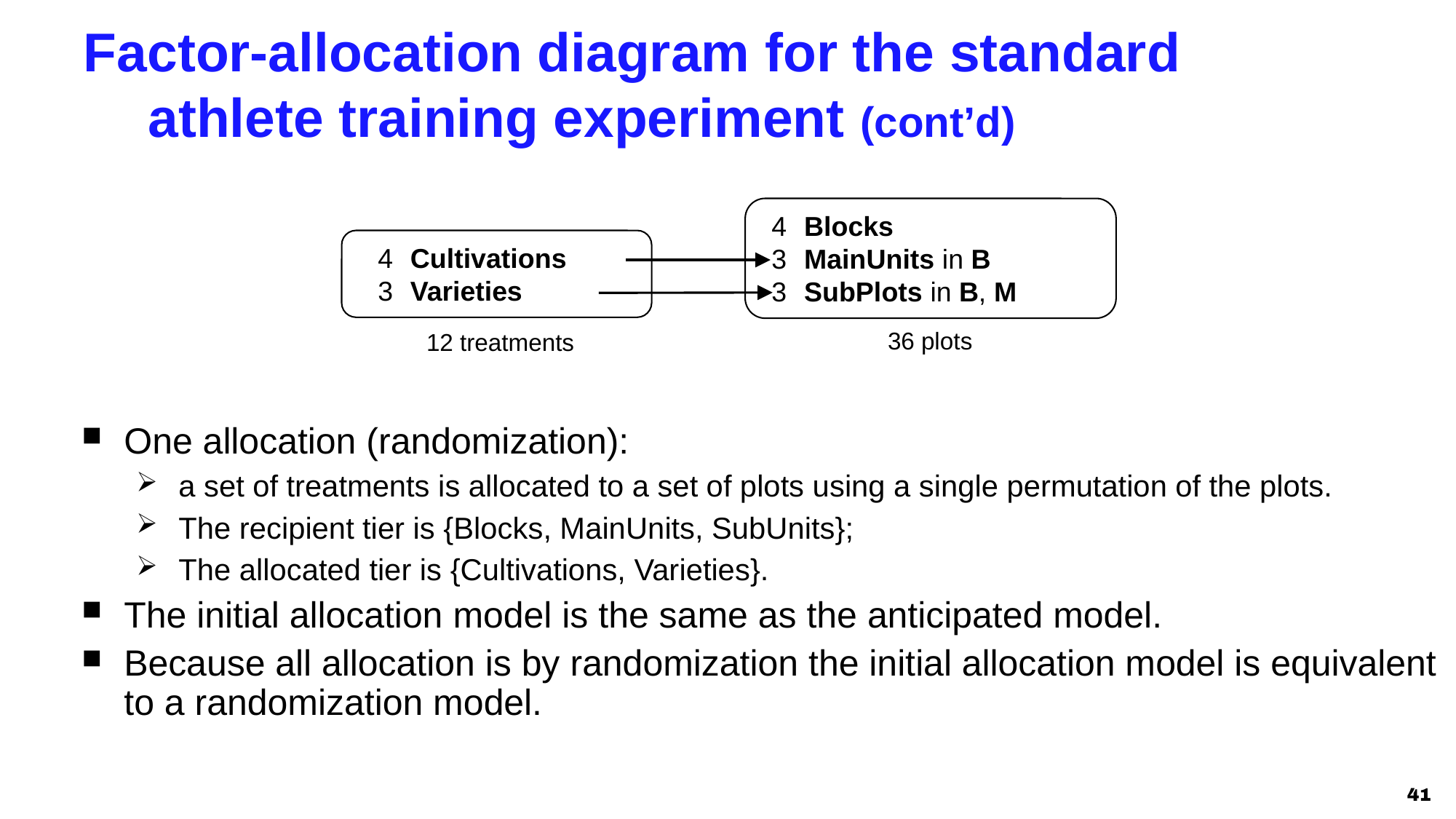

# Factor-allocation diagram for the standard athlete training experiment (cont’d)
4	Blocks
3	MainUnits in B
3	SubPlots in B, M
36 plots
4	Cultivations
3	Varieties
12 treatments

One allocation (randomization):
a set of treatments is allocated to a set of plots using a single permutation of the plots.
The recipient tier is {Blocks, MainUnits, SubUnits};
The allocated tier is {Cultivations, Varieties}.
The initial allocation model is the same as the anticipated model.
Because all allocation is by randomization the initial allocation model is equivalent to a randomization model.
41